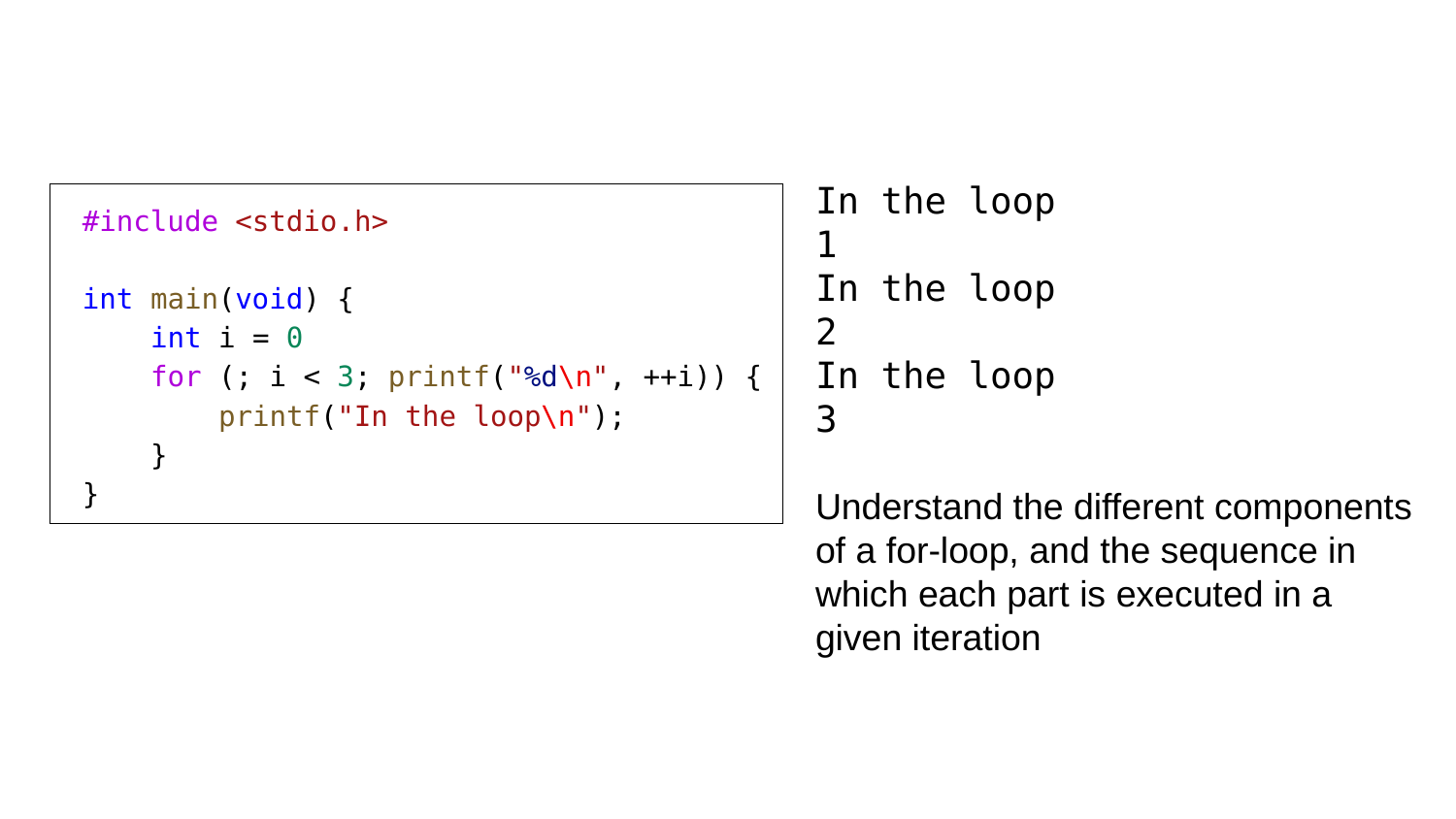

In the loop
1
In the loop
2
In the loop
3

Understand the different components of a for-loop, and the sequence in which each part is executed in a given iteration
#include <stdio.h>
int main(void) {
    int i = 0
    for (; i < 3; printf("%d\n", ++i)) {
        printf("In the loop\n");
    }
}